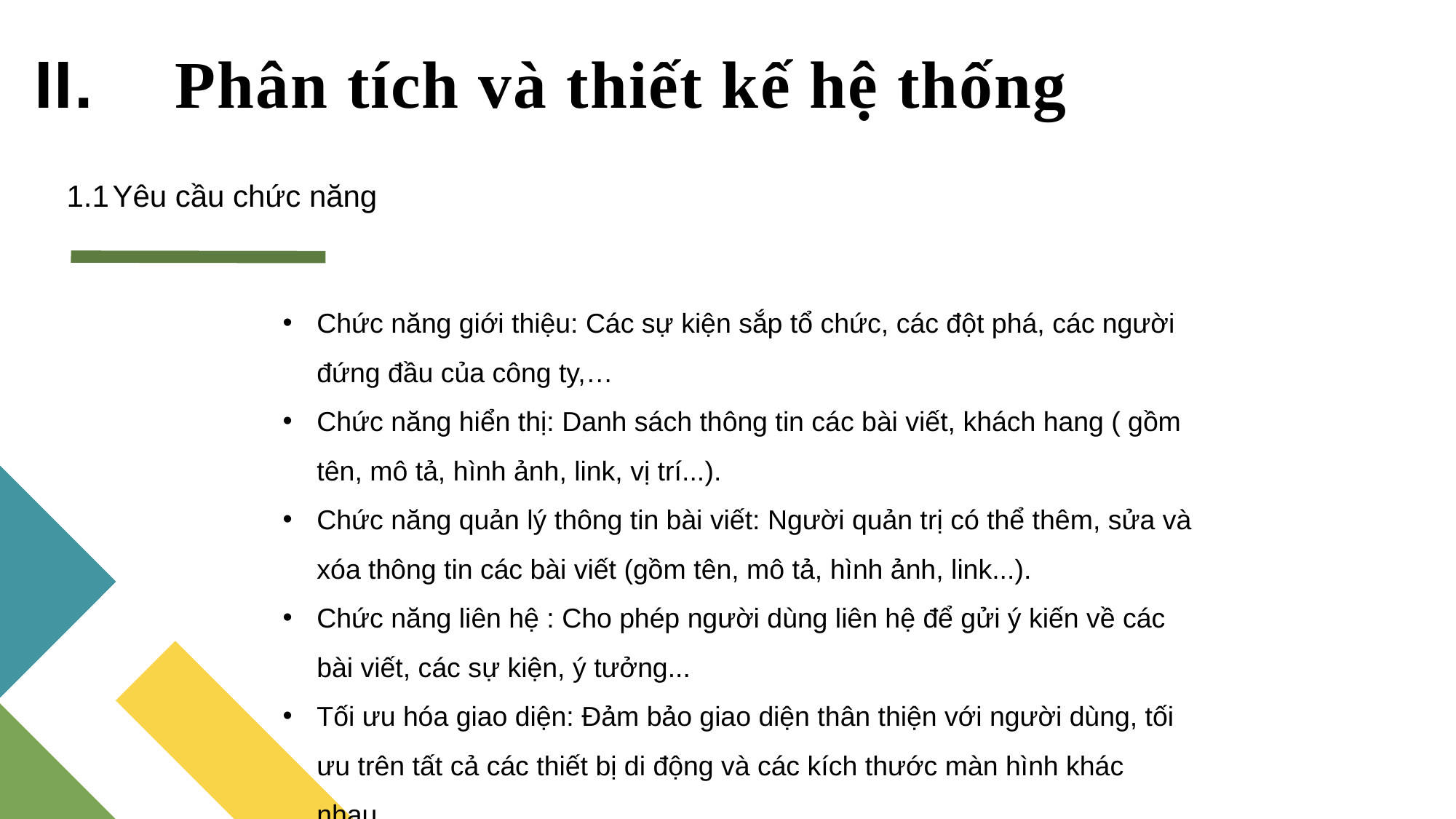

# II.    Phân tích và thiết kế hệ thống
1.1	Yêu cầu chức năng

Chức năng giới thiệu: Các sự kiện sắp tổ chức, các đột phá, các người đứng đầu của công ty,…
Chức năng hiển thị: Danh sách thông tin các bài viết, khách hang ( gồm tên, mô tả, hình ảnh, link, vị trí...).
Chức năng quản lý thông tin bài viết: Người quản trị có thể thêm, sửa và xóa thông tin các bài viết (gồm tên, mô tả, hình ảnh, link...).
Chức năng liên hệ : Cho phép người dùng liên hệ để gửi ý kiến về các bài viết, các sự kiện, ý tưởng...
Tối ưu hóa giao diện: Đảm bảo giao diện thân thiện với người dùng, tối ưu trên tất cả các thiết bị di động và các kích thước màn hình khác nhau.